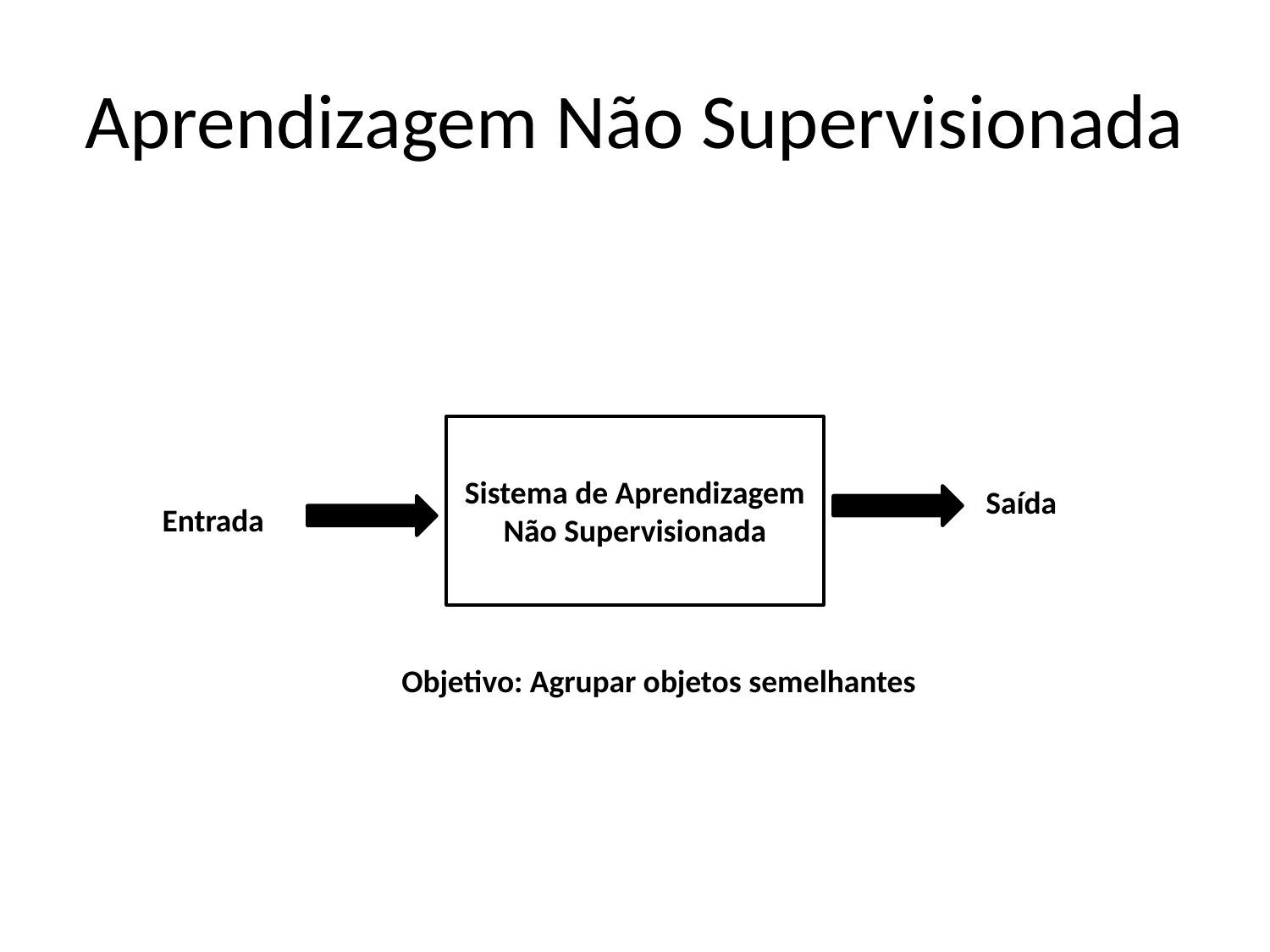

# Aprendizagem Não Supervisionada
Sistema de Aprendizagem Não Supervisionada
Saída

Entrada

Objetivo: Agrupar objetos semelhantes